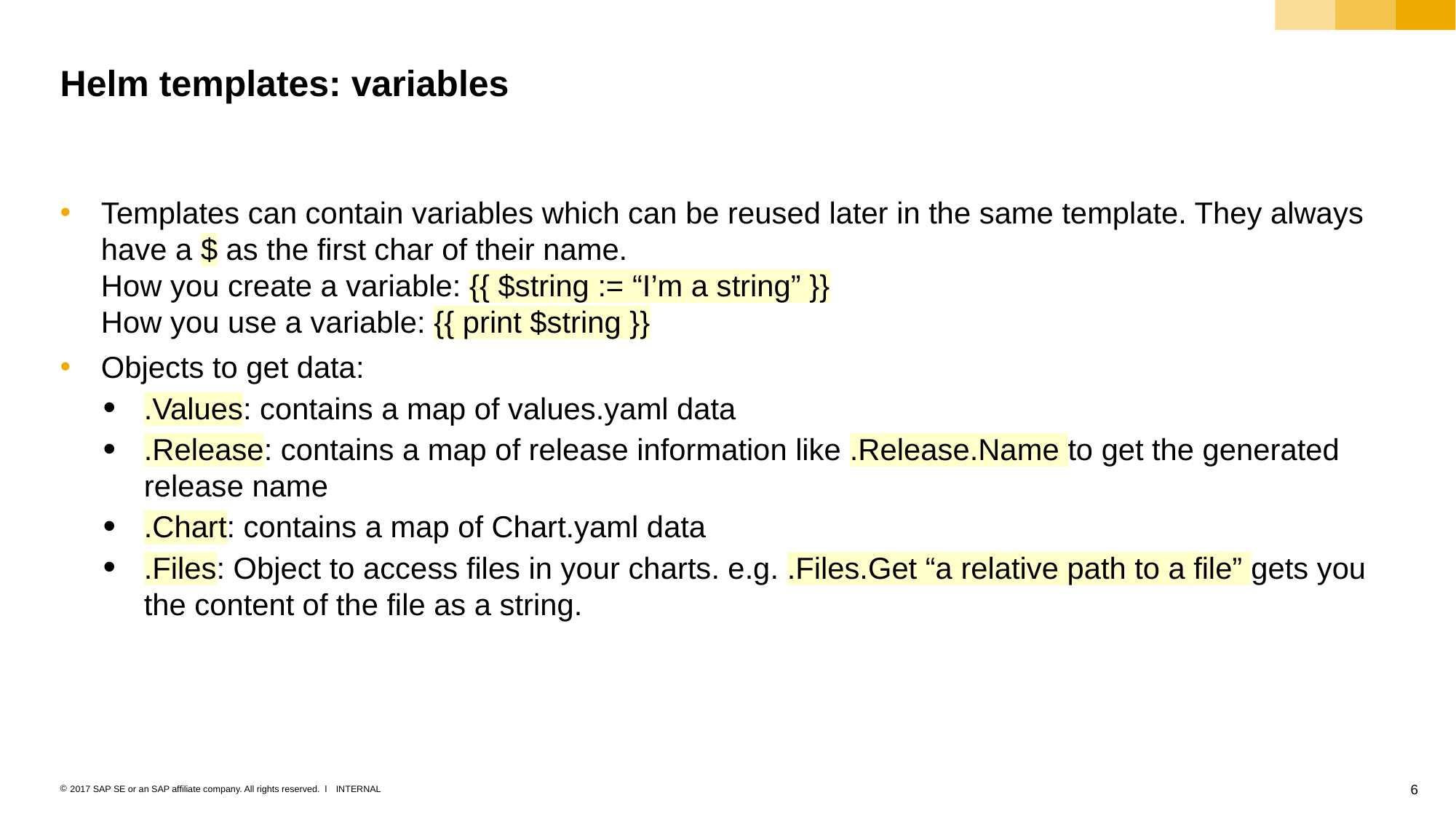

# Helm templates: variables
Templates can contain variables which can be reused later in the same template. They always have a $ as the first char of their name.
How you create a variable: {{ $string := “I’m a string” }}
How you use a variable: {{ print $string }}
Objects to get data:
.Values: contains a map of values.yaml data
.Release: contains a map of release information like .Release.Name to get the generated release name
.Chart: contains a map of Chart.yaml data
.Files: Object to access files in your charts. e.g. .Files.Get “a relative path to a file” gets you the content of the file as a string.